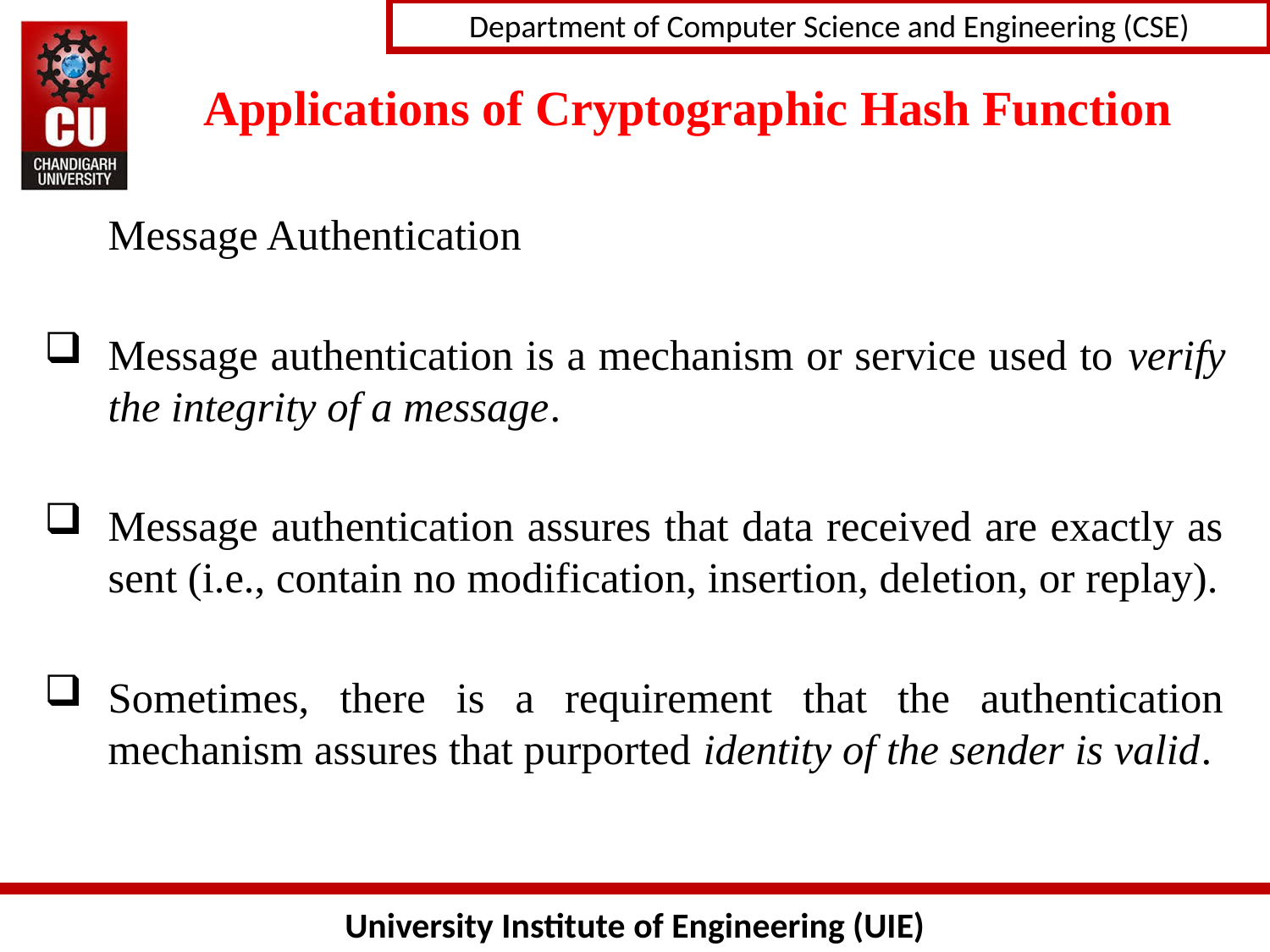

# Applications of Cryptographic Hash Function
	Message Authentication

Message authentication is a mechanism or service used to verify the integrity of a message.

Message authentication assures that data received are exactly as sent (i.e., contain no modification, insertion, deletion, or replay).

Sometimes, there is a requirement that the authentication mechanism assures that purported identity of the sender is valid.